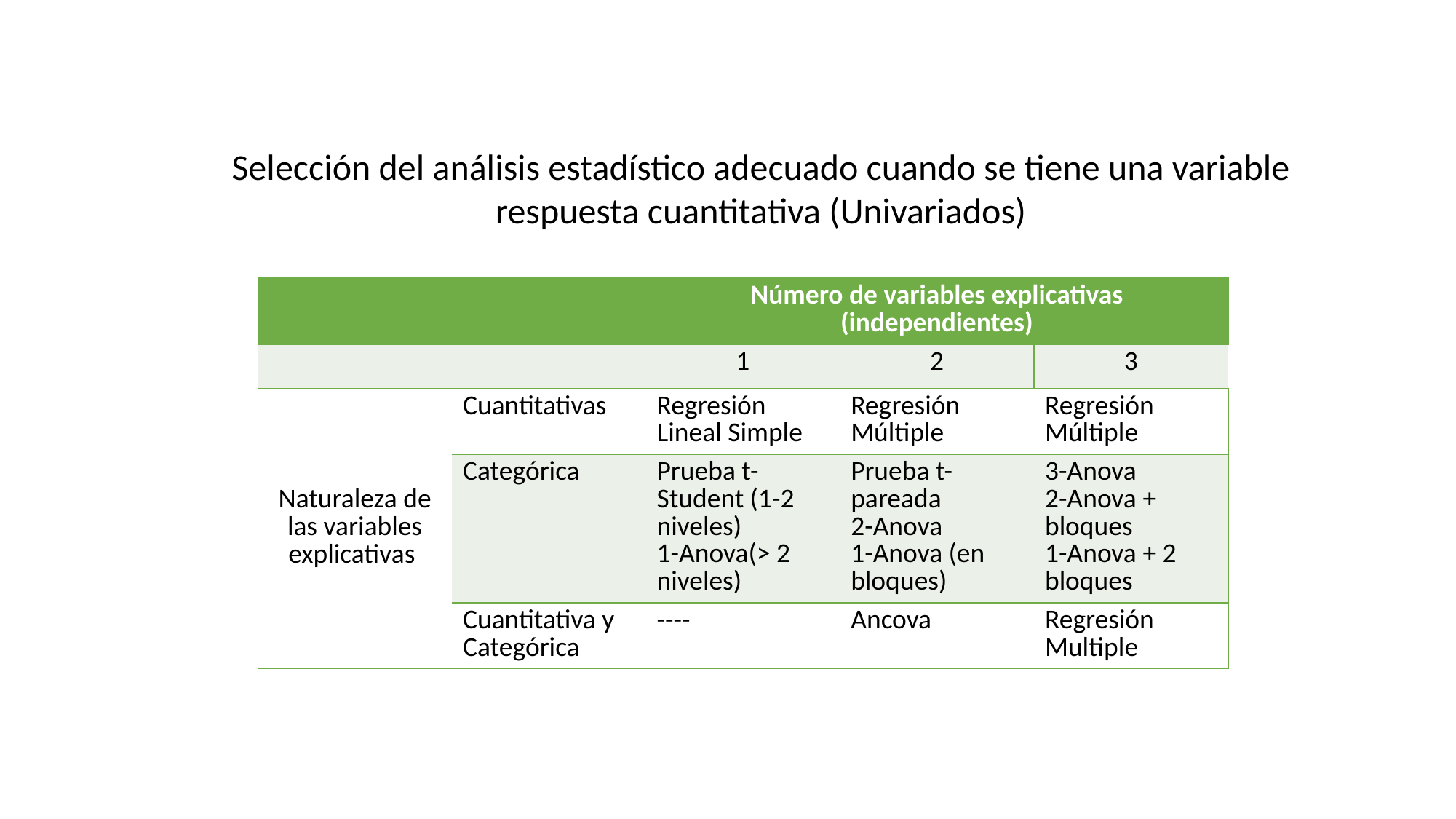

Selección del análisis estadístico adecuado cuando se tiene una variable respuesta cuantitativa (Univariados)
|  |  | Número de variables explicativas (independientes) |  |  |
| --- | --- | --- | --- | --- |
|  |  | 1 | 2 | 3 |
| Naturaleza de las variables explicativas | Cuantitativas | Regresión Lineal Simple | Regresión Múltiple | Regresión Múltiple |
|  | Categórica | Prueba t-Student (1-2 niveles) 1-Anova(> 2 niveles) | Prueba t-pareada 2-Anova 1-Anova (en bloques) | 3-Anova 2-Anova + bloques 1-Anova + 2 bloques |
|  | Cuantitativa y Categórica | ---- | Ancova | Regresión Multiple |